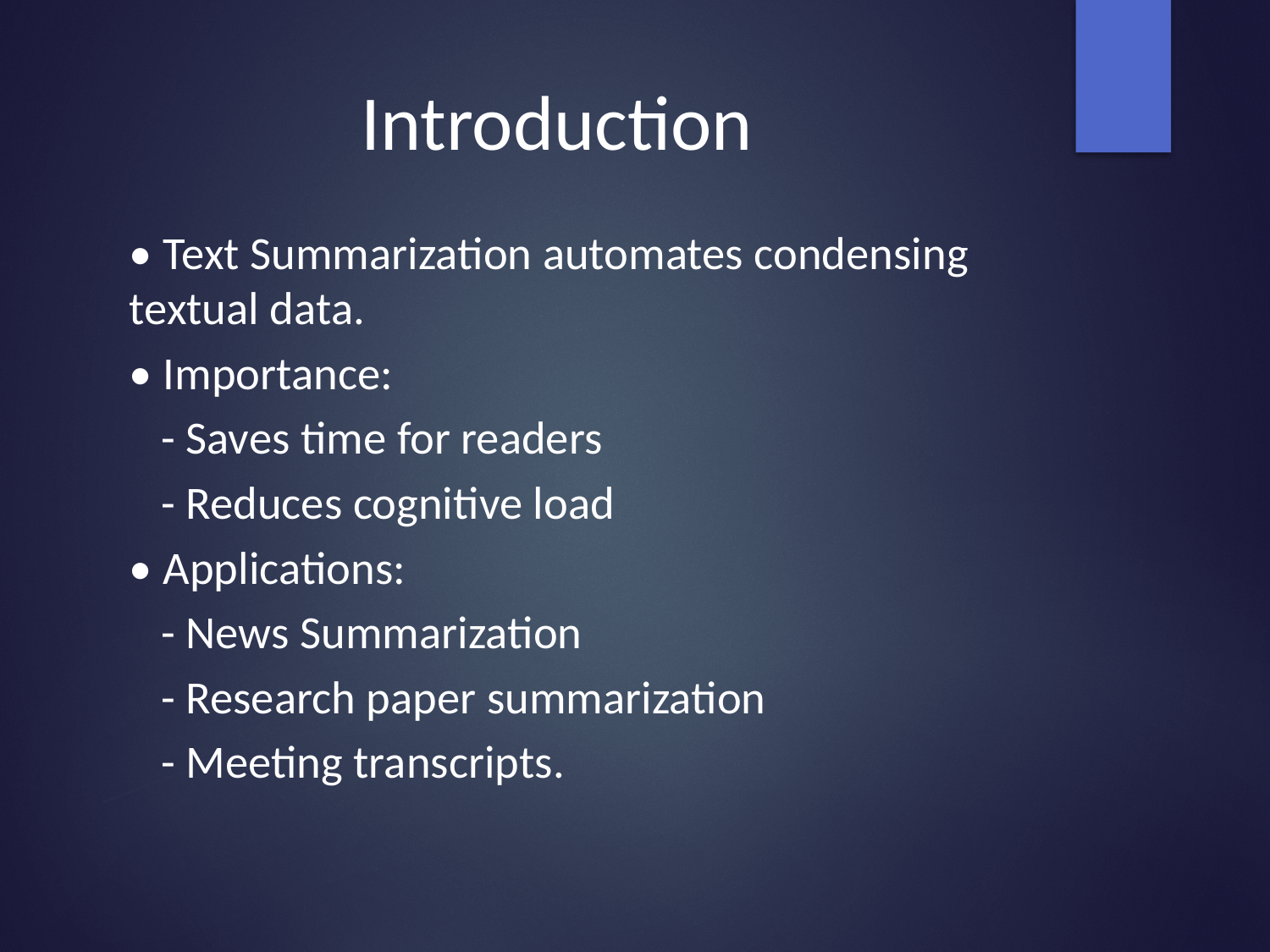

# Introduction
• Text Summarization automates condensing textual data.
• Importance:
   - Saves time for readers
   - Reduces cognitive load
• Applications:
   - News Summarization
   - Research paper summarization
   - Meeting transcripts.